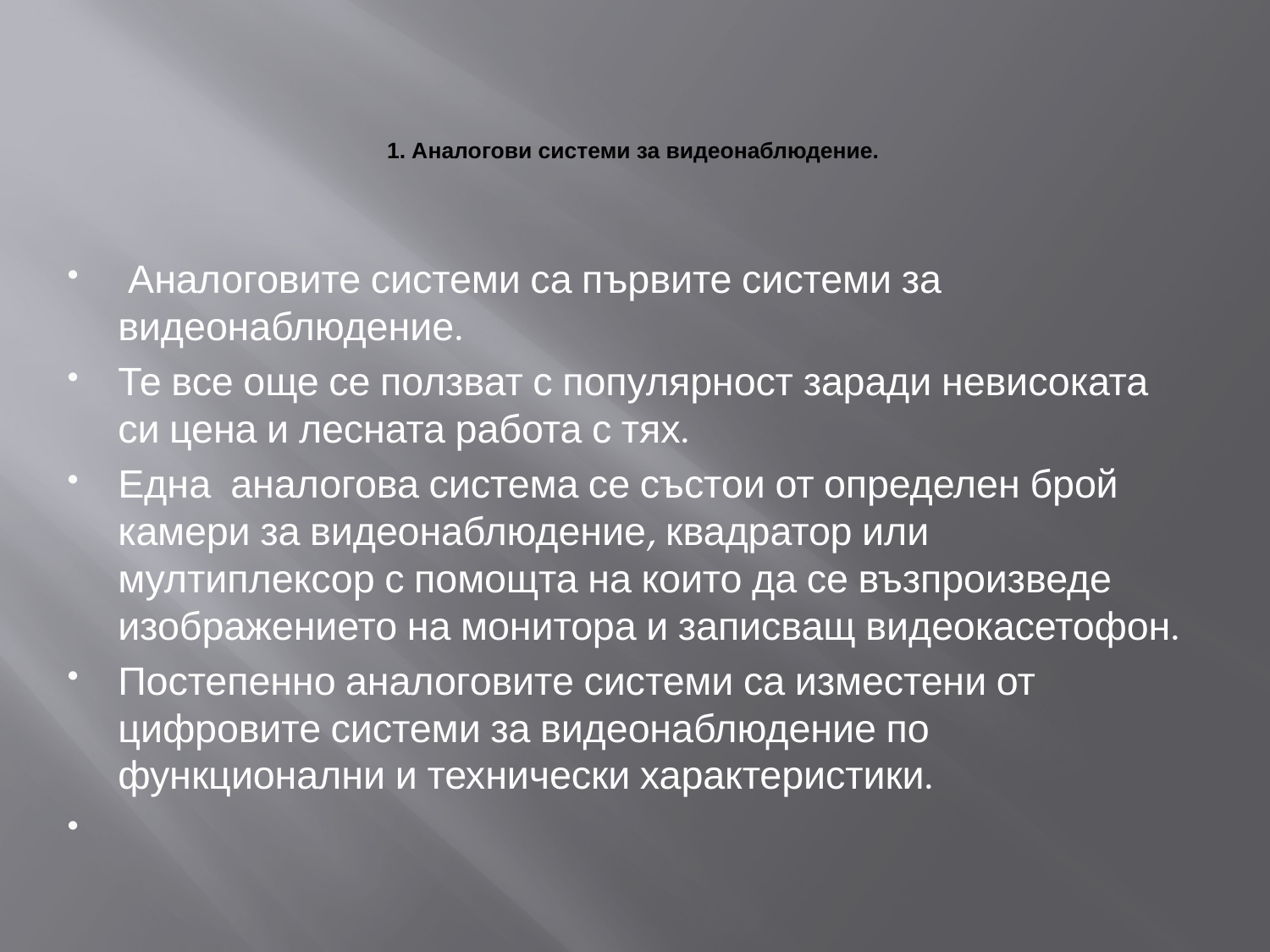

# 1. Аналогови системи за видеонаблюдение.
 Аналоговите системи са първите системи за видеонаблюдение.
Те все още се ползват с популярност заради невисоката си цена и лесната работа с тях.
Една  аналогова система се състои от определен брой камери за видеонаблюдение, квадратор или мултиплексор с помощта на които да се възпроизведе изображението на монитора и записващ видеокасетофон.
Постепенно аналоговите системи са изместени от цифровите системи за видеонаблюдение по функционални и технически характеристики.